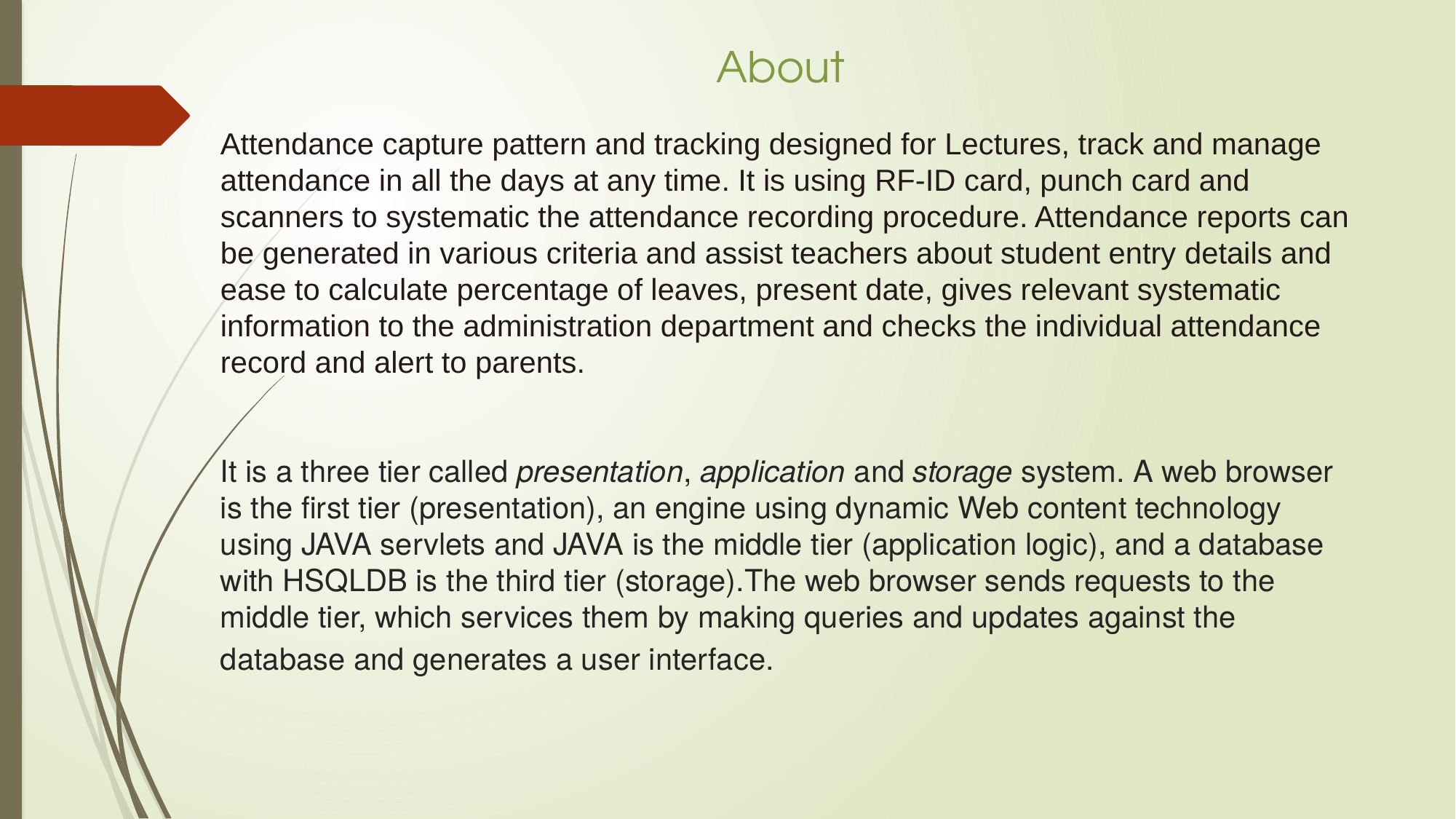

About

Attendance capture pattern and tracking designed for Lectures, track and manage attendance in all the days at any time. It is using RF-ID card, punch card and scanners to systematic the attendance recording procedure. Attendance reports can be generated in various criteria and assist teachers about student entry details and ease to calculate percentage of leaves, present date, gives relevant systematic information to the administration department and checks the individual attendance record and alert to parents.

It is a three tier called presentation, application and storage system. A web browser is the first tier (presentation), an engine using dynamic Web content technology using JAVA servlets and JAVA is the middle tier (application logic), and a database with HSQLDB is the third tier (storage).The web browser sends requests to the middle tier, which services them by making queries and updates against the database and generates a user interface.